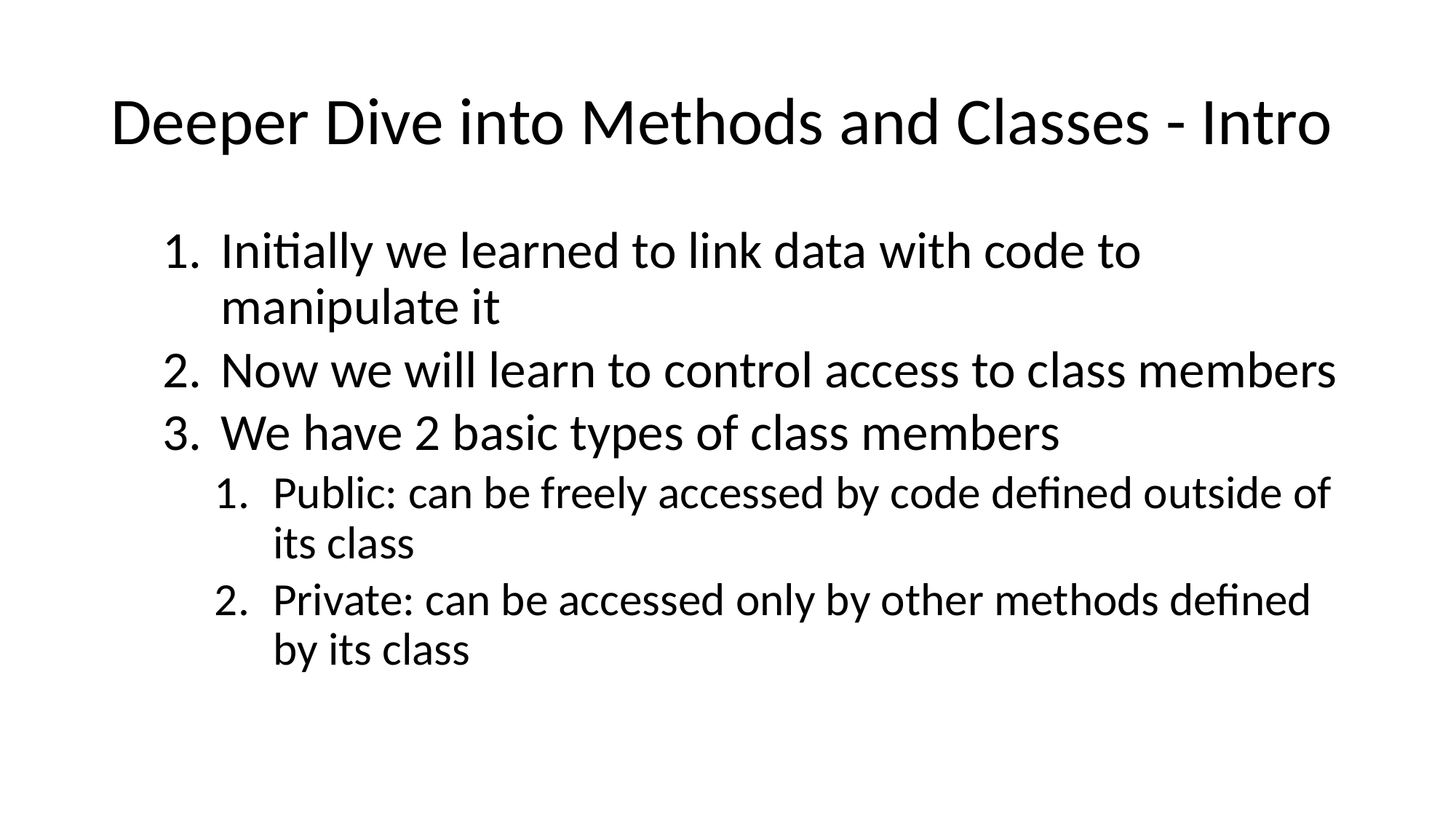

# Deeper Dive into Methods and Classes - Intro
Initially we learned to link data with code to manipulate it
Now we will learn to control access to class members
We have 2 basic types of class members
Public: can be freely accessed by code defined outside of its class
Private: can be accessed only by other methods defined by its class